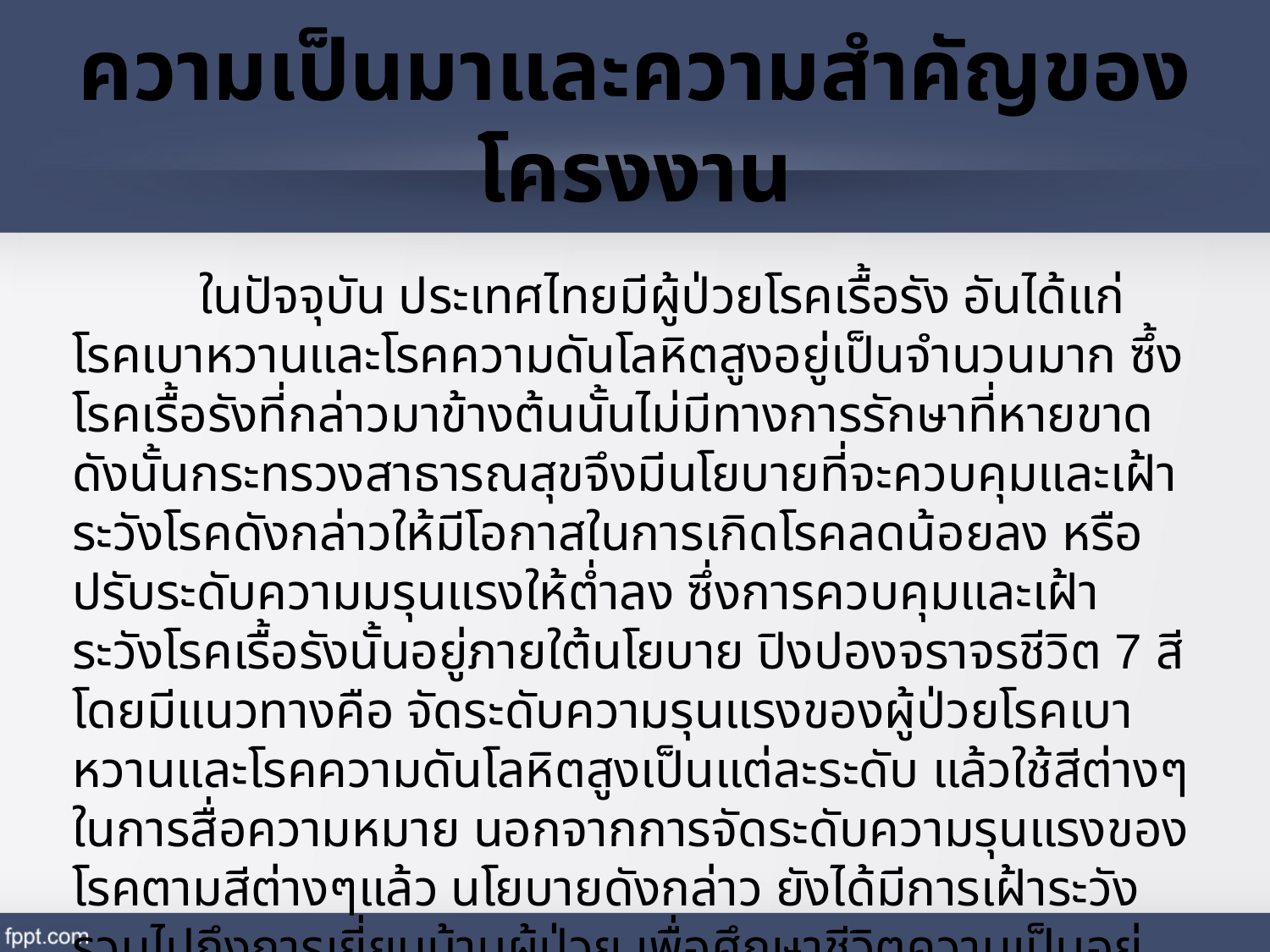

# ความเป็นมาและความสำคัญของโครงงาน
	ในปัจจุบัน ประเทศไทยมีผู้ป่วยโรคเรื้อรัง อันได้แก่ โรคเบาหวานและโรคความดันโลหิตสูงอยู่เป็นจำนวนมาก ซึ้งโรคเรื้อรังที่กล่าวมาข้างต้นนั้นไม่มีทางการรักษาที่หายขาด ดังนั้นกระทรวงสาธารณสุขจึงมีนโยบายที่จะควบคุมและเฝ้าระวังโรคดังกล่าวให้มีโอกาสในการเกิดโรคลดน้อยลง หรือปรับระดับความมรุนแรงให้ต่ำลง ซึ่งการควบคุมและเฝ้าระวังโรคเรื้อรังนั้นอยู่ภายใต้นโยบาย ปิงปองจราจรชีวิต 7 สี โดยมีแนวทางคือ จัดระดับความรุนแรงของผู้ป่วยโรคเบาหวานและโรคความดันโลหิตสูงเป็นแต่ละระดับ แล้วใช้สีต่างๆในการสื่อความหมาย นอกจากการจัดระดับความรุนแรงของโรคตามสีต่างๆแล้ว นโยบายดังกล่าว ยังได้มีการเฝ้าระวังรวมไปถึงการเยี่ยมบ้านผู้ป่วย เพื่อศึกษาชีวิตความเป็นอยู่ของผู้ป่วยและใช้ในการวินิจฉัยต่างๆอีกด้วย